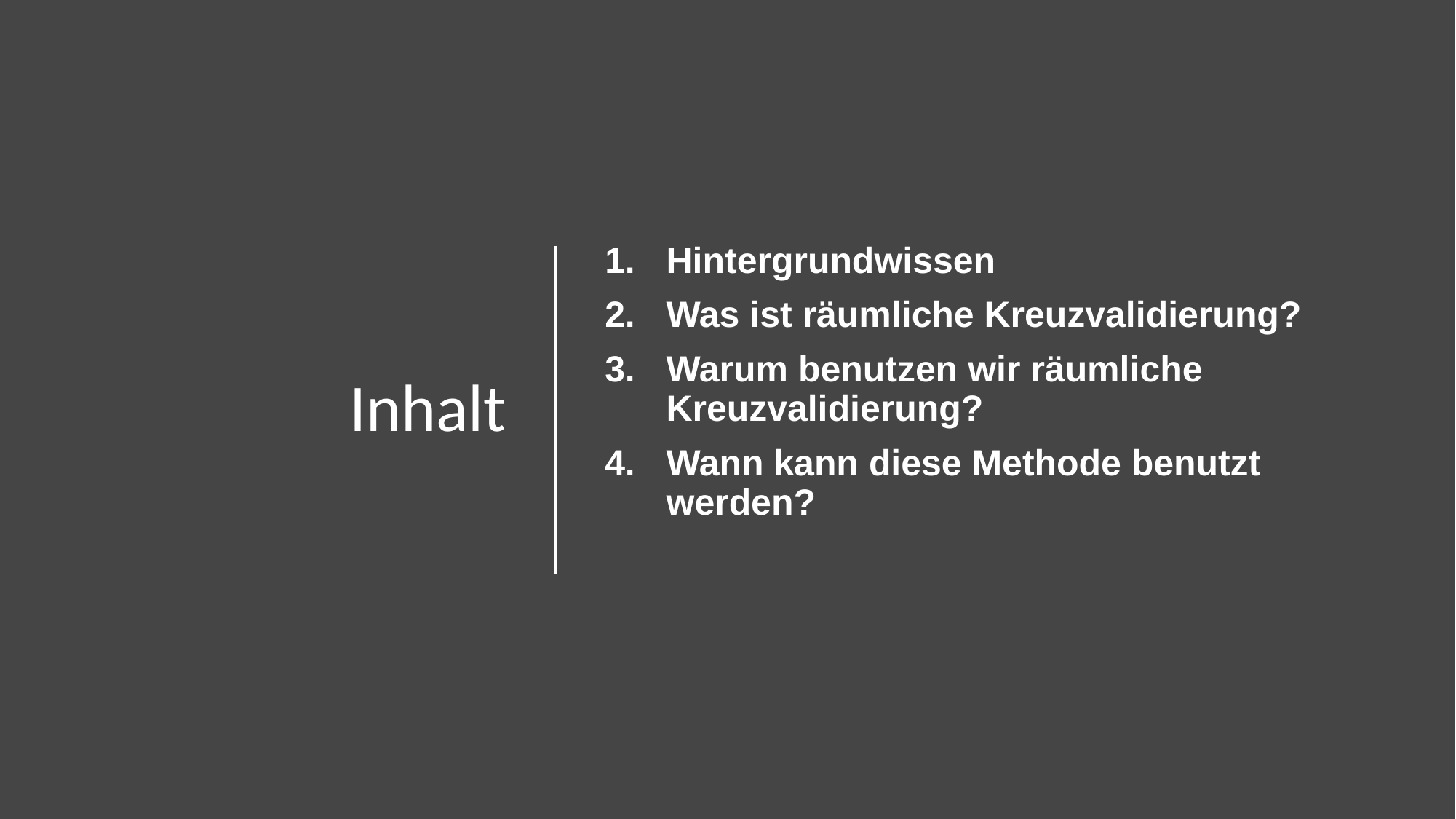

# Inhalt
Hintergrundwissen
Was ist räumliche Kreuzvalidierung?
Warum benutzen wir räumliche Kreuzvalidierung?
Wann kann diese Methode benutzt werden?